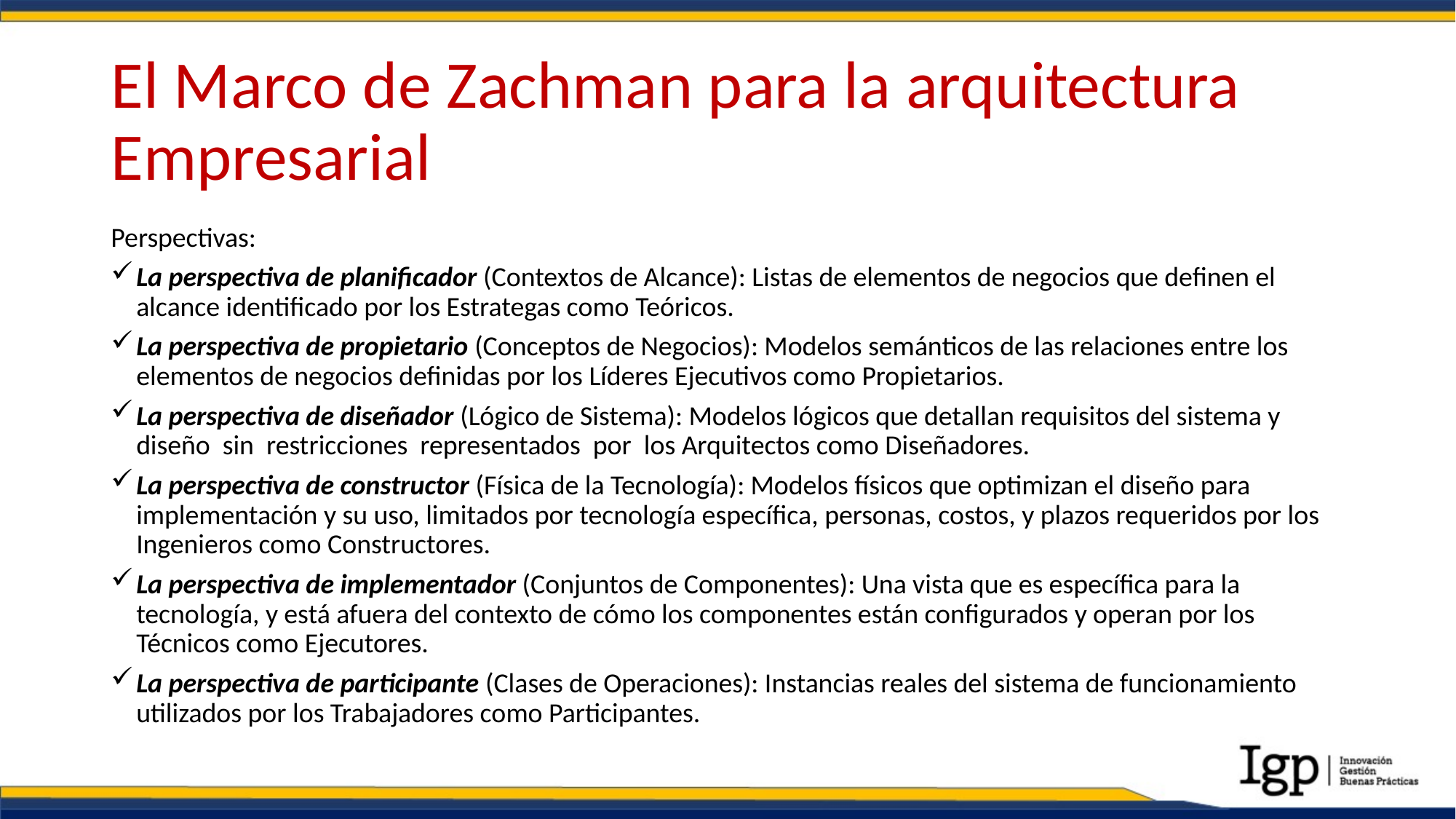

# El Marco de Zachman para la arquitectura Empresarial
Perspectivas:
La perspectiva de planificador (Contextos de Alcance): Listas de elementos de negocios que definen el alcance identificado por los Estrategas como Teóricos.
La perspectiva de propietario (Conceptos de Negocios): Modelos semánticos de las relaciones entre los elementos de negocios definidas por los Líderes Ejecutivos como Propietarios.
La perspectiva de diseñador (Lógico de Sistema): Modelos lógicos que detallan requisitos del sistema y diseño  sin  restricciones  representados  por  los Arquitectos como Diseñadores.
La perspectiva de constructor (Física de la Tecnología): Modelos físicos que optimizan el diseño para implementación y su uso, limitados por tecnología específica, personas, costos, y plazos requeridos por los Ingenieros como Constructores.
La perspectiva de implementador (Conjuntos de Componentes): Una vista que es específica para la tecnología, y está afuera del contexto de cómo los componentes están configurados y operan por los Técnicos como Ejecutores.
La perspectiva de participante (Clases de Operaciones): Instancias reales del sistema de funcionamiento utilizados por los Trabajadores como Participantes.